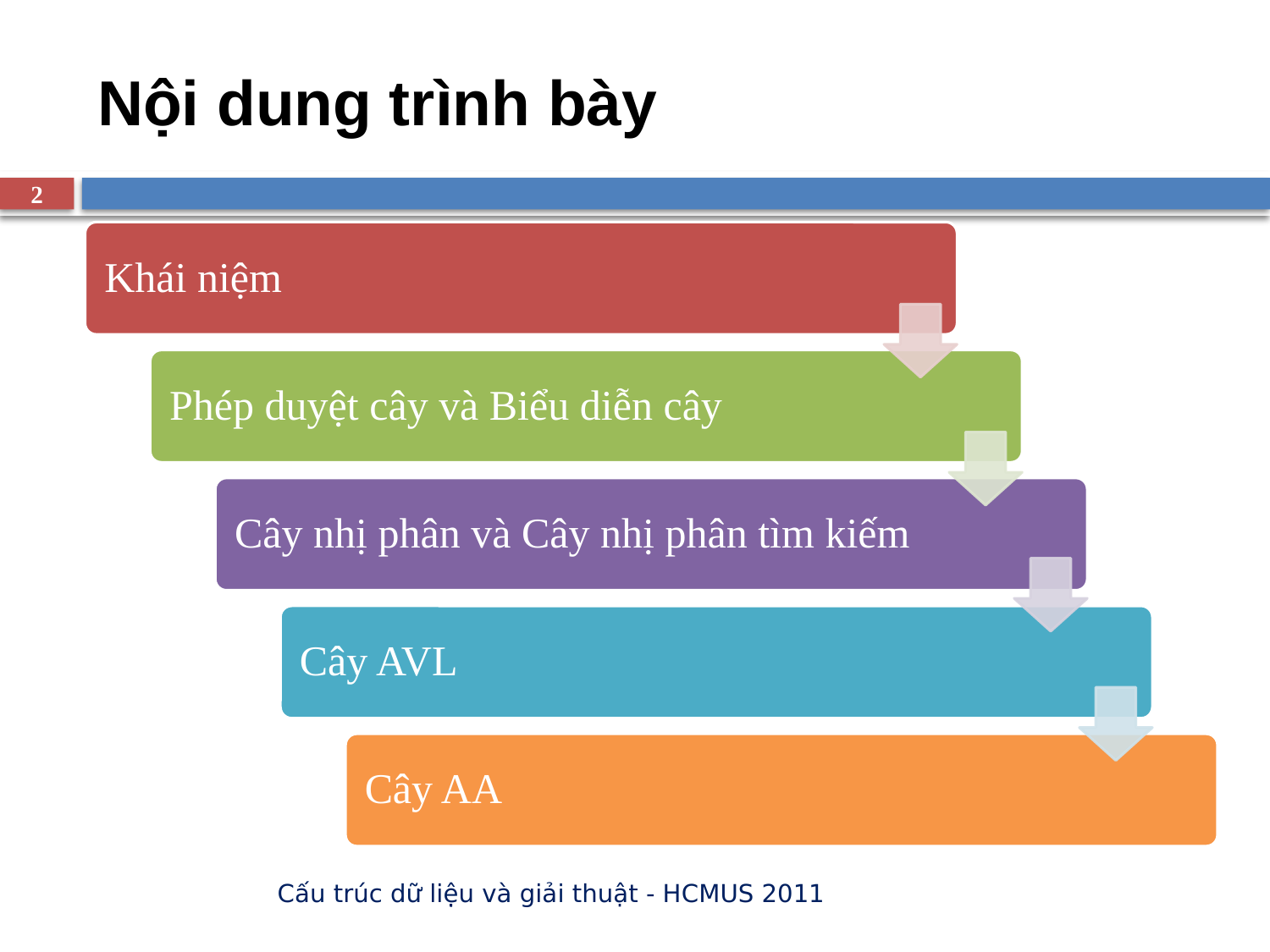

# Nội dung trình bày
2
Khái niệm
Phép duyệt cây và Biểu diễn cây
Cây nhị phân và Cây nhị phân tìm kiếm
Cây AVL
Cây AA

Cấu trúc dữ liệu và giải thuật - HCMUS 2011